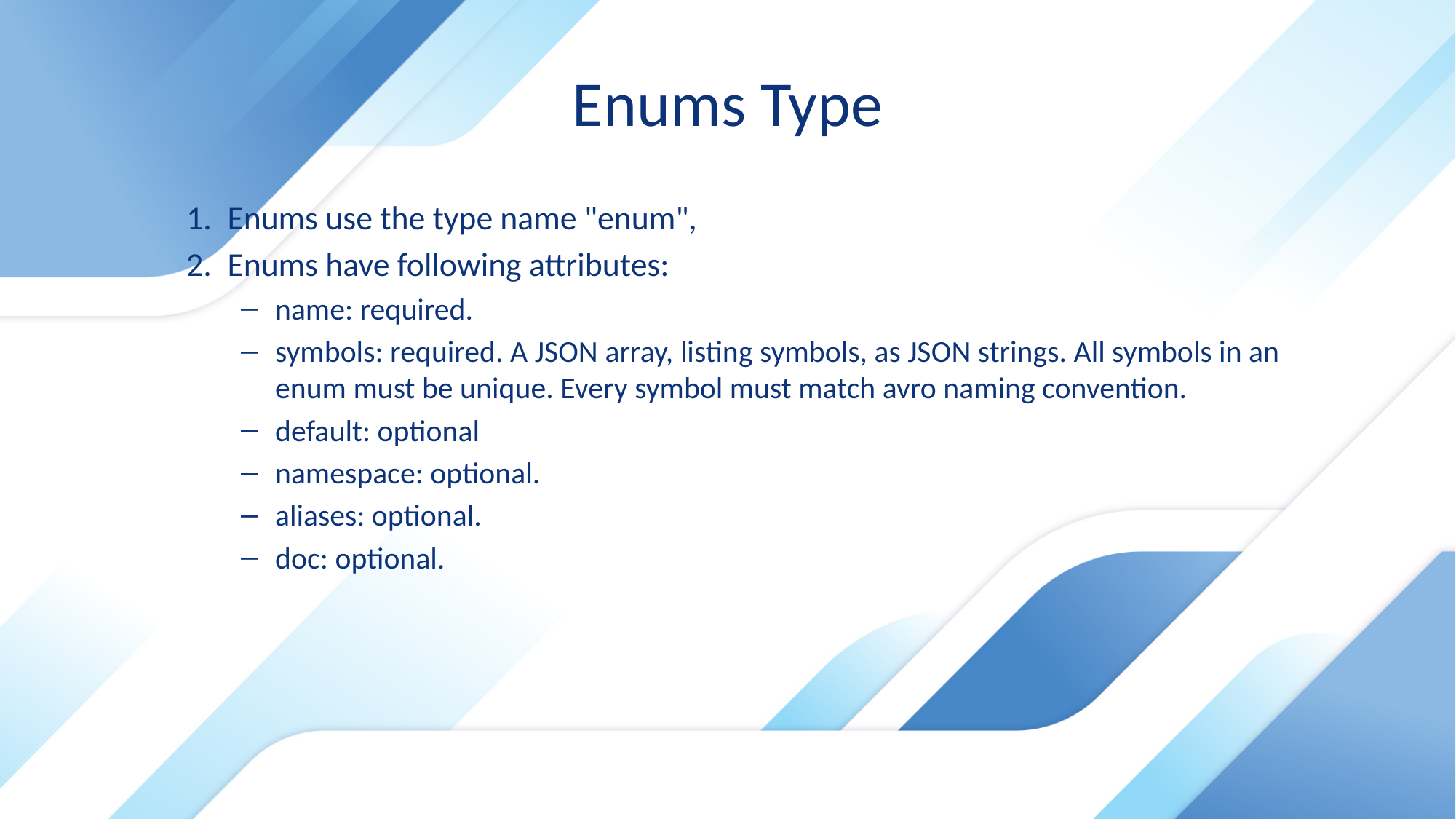

# Enums Type
Enums use the type name "enum",
Enums have following attributes:
name: required.
symbols: required. A JSON array, listing symbols, as JSON strings. All symbols in an enum must be unique. Every symbol must match avro naming convention.
default: optional
namespace: optional.
aliases: optional.
doc: optional.